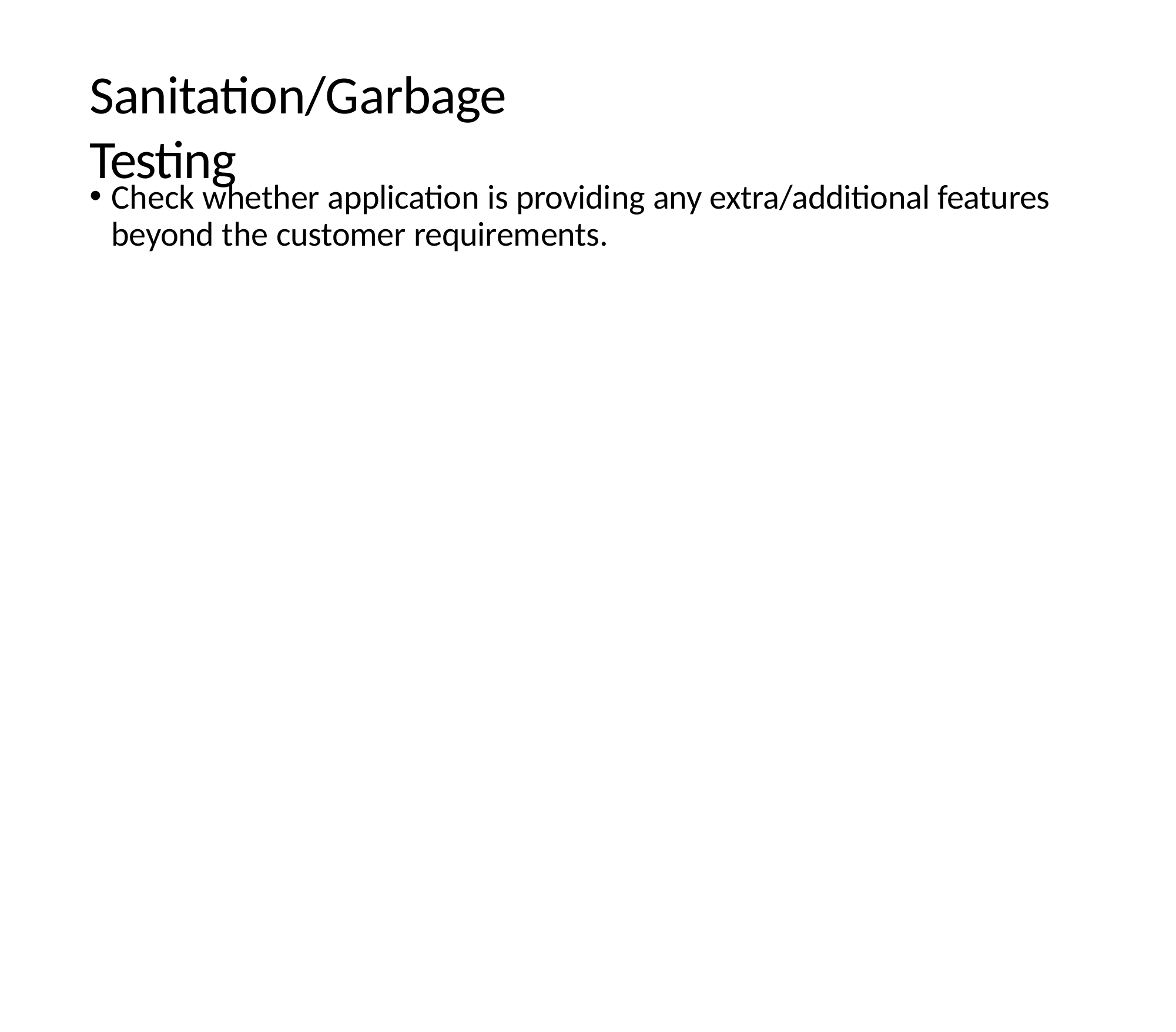

# Sanitation/Garbage Testing
Check whether application is providing any extra/additional features  beyond the customer requirements.